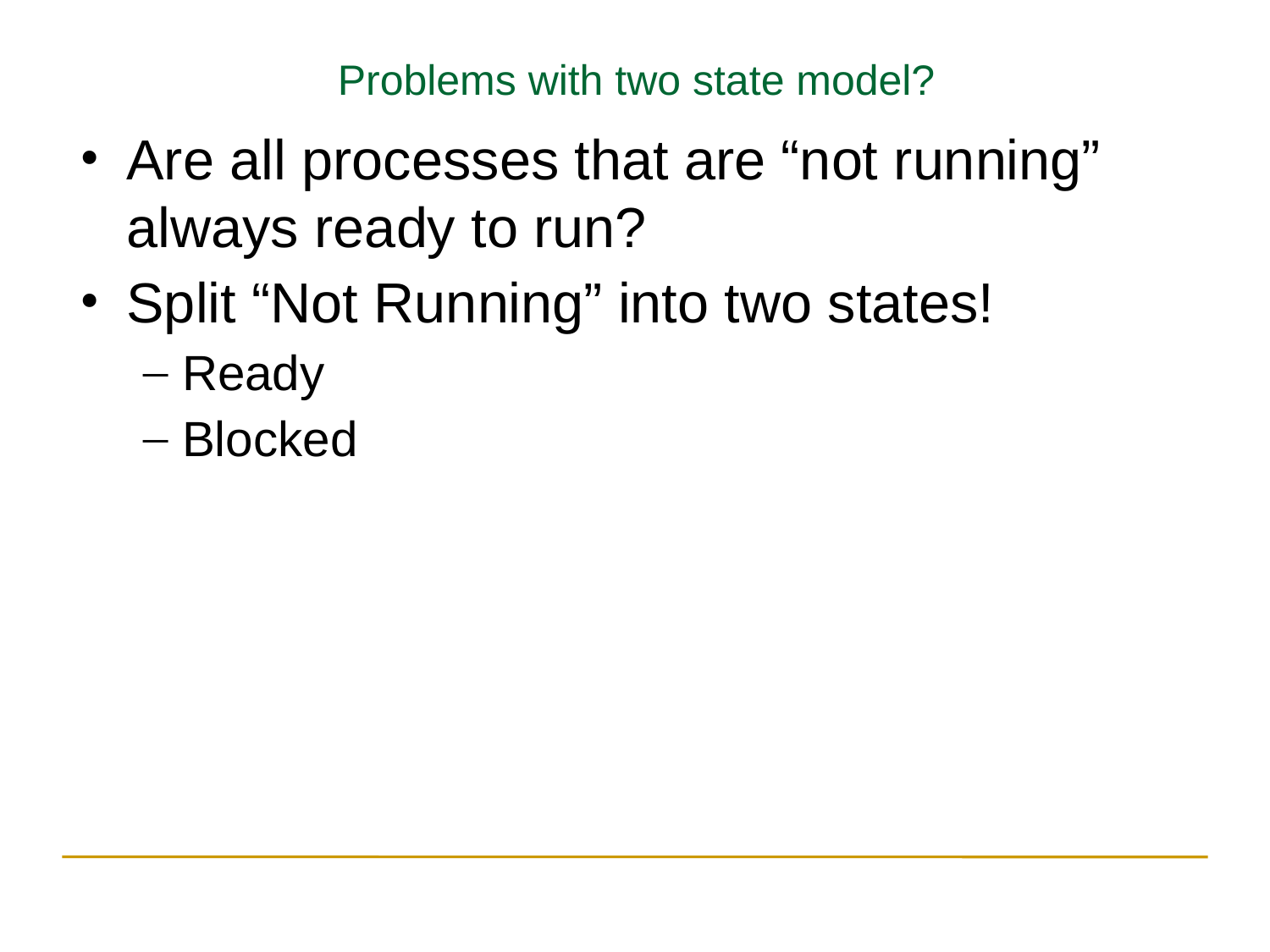

Problems with two state model?
Are all processes that are “not running” always ready to run?
Split “Not Running” into two states!
Ready
Blocked
Vishal Kaushal